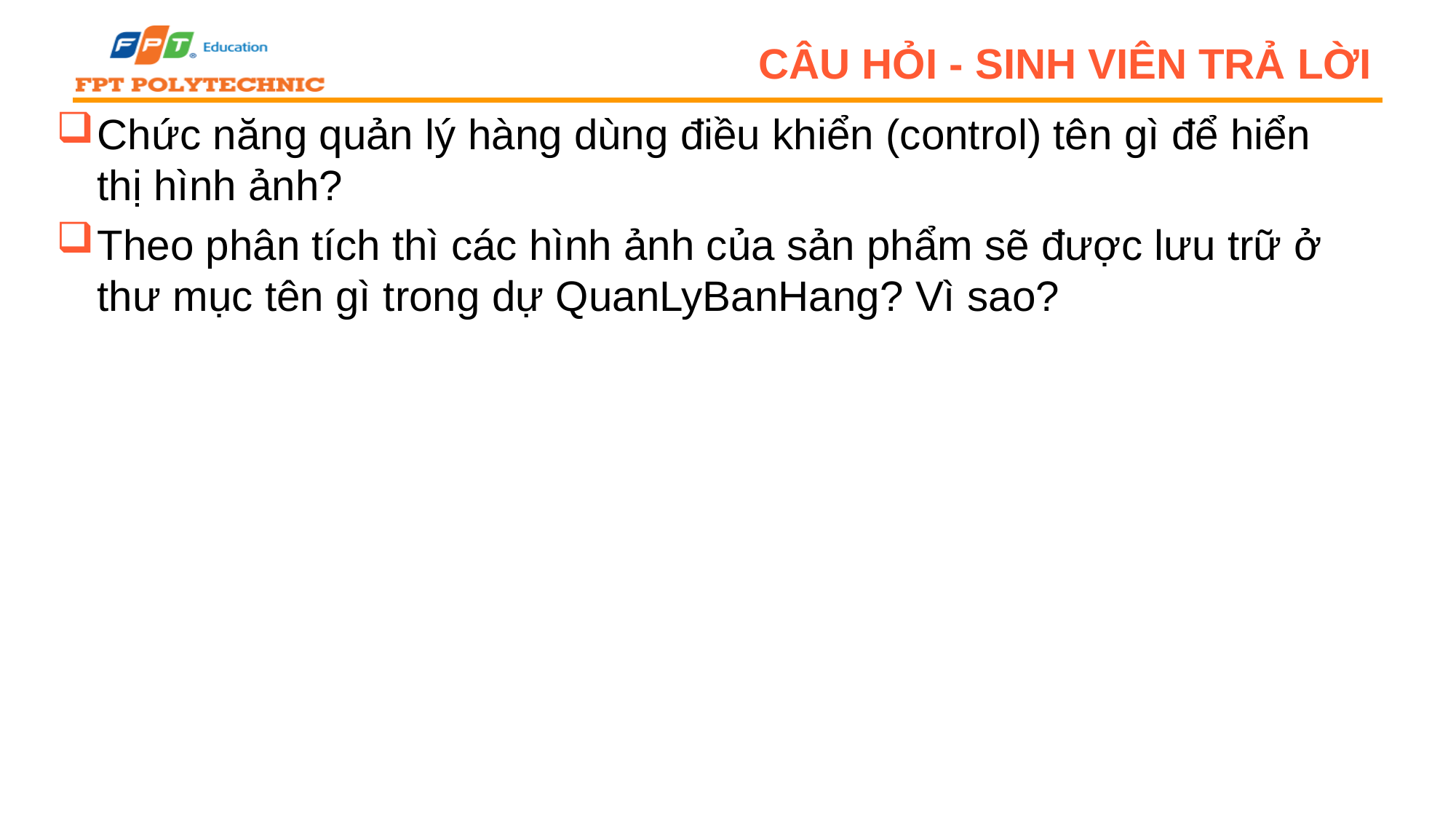

# Câu hỏi - sinh viên trả lời
Chức năng quản lý hàng dùng điều khiển (control) tên gì để hiển thị hình ảnh?
Theo phân tích thì các hình ảnh của sản phẩm sẽ được lưu trữ ở thư mục tên gì trong dự QuanLyBanHang? Vì sao?